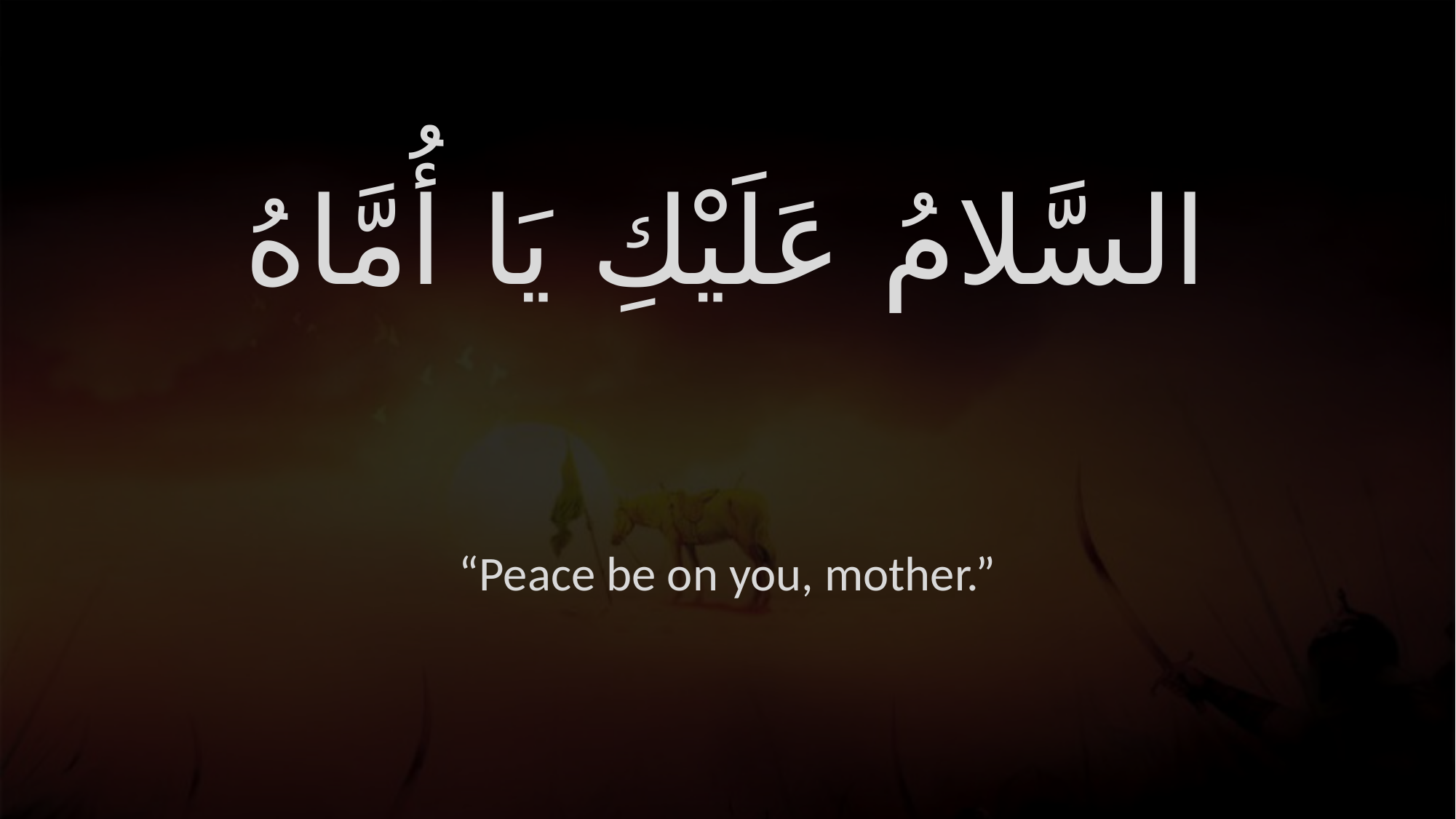

# السَّلامُ عَلَيْكِ يَا أُمَّاهُ
“Peace be on you, mother.”